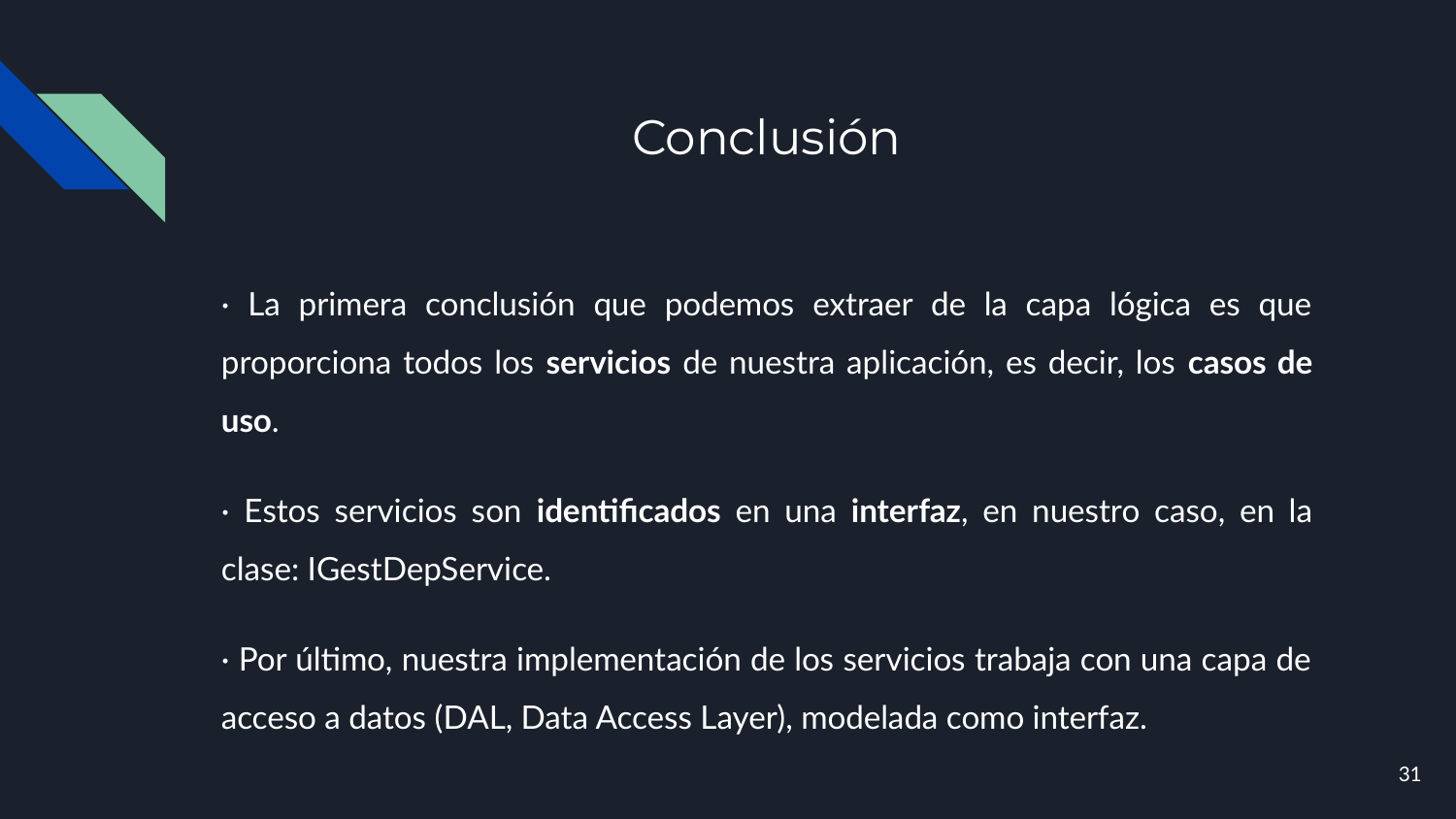

# Conclusión
· La primera conclusión que podemos extraer de la capa lógica es que proporciona todos los servicios de nuestra aplicación, es decir, los casos de uso.
· Estos servicios son identificados en una interfaz, en nuestro caso, en la clase: IGestDepService.
· Por último, nuestra implementación de los servicios trabaja con una capa de acceso a datos (DAL, Data Access Layer), modelada como interfaz.
31